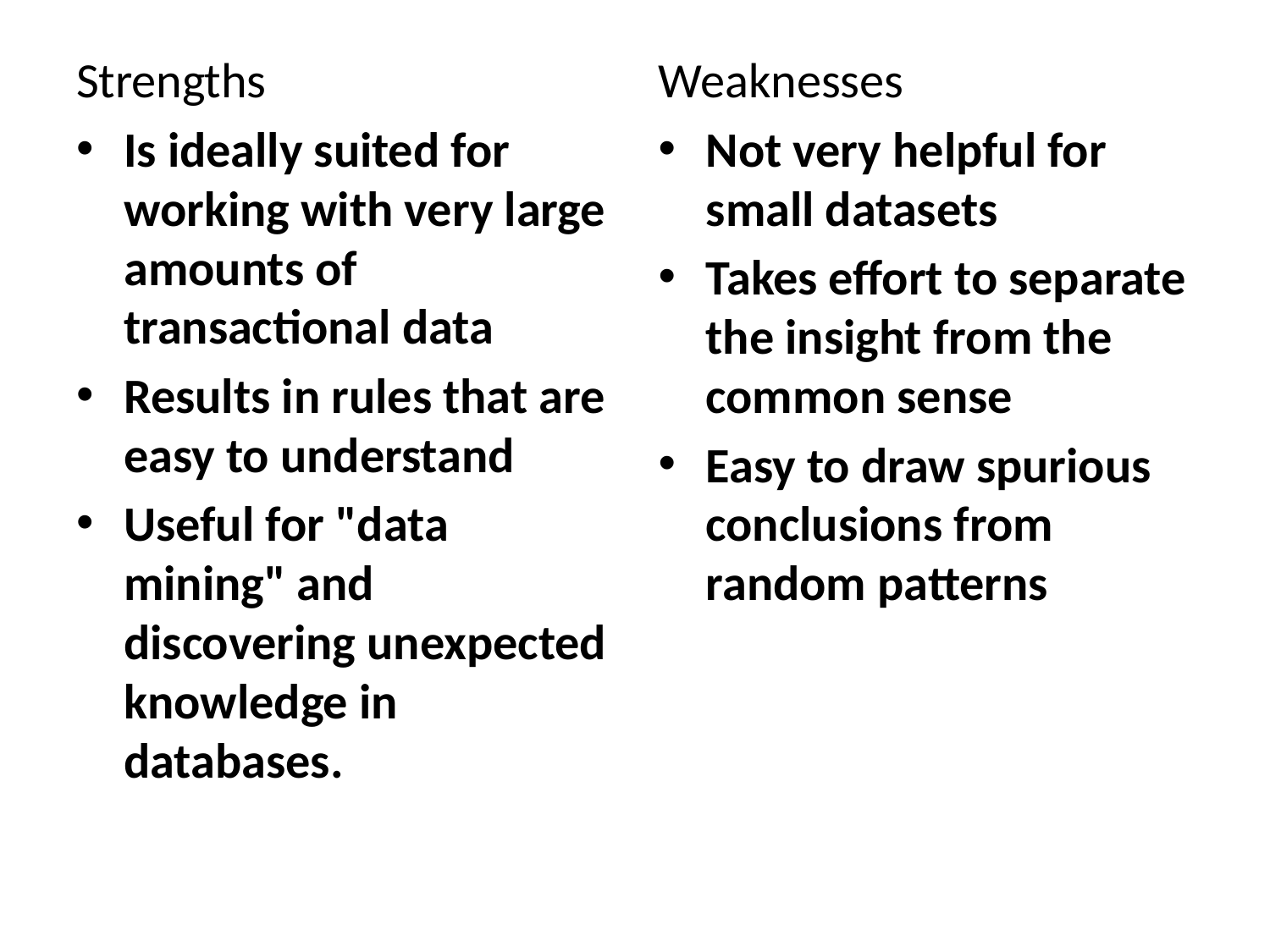

Strengths
Is ideally suited for working with very large amounts of transactional data
Results in rules that are easy to understand
Useful for "data mining" and discovering unexpected knowledge in databases.

Weaknesses
Not very helpful for small datasets
Takes effort to separate the insight from the common sense
Easy to draw spurious conclusions from random patterns